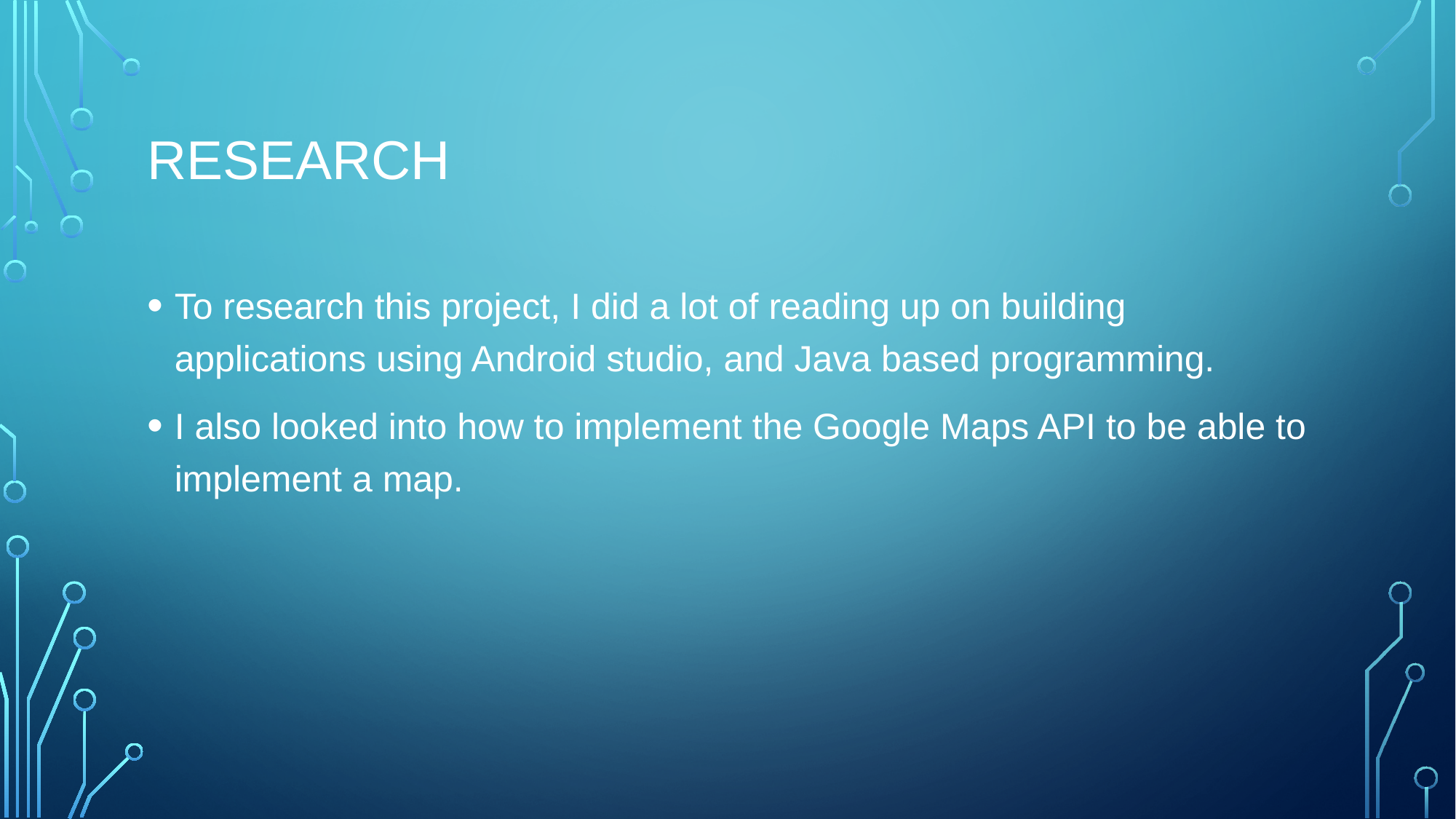

# Research
To research this project, I did a lot of reading up on building applications using Android studio, and Java based programming.
I also looked into how to implement the Google Maps API to be able to implement a map.